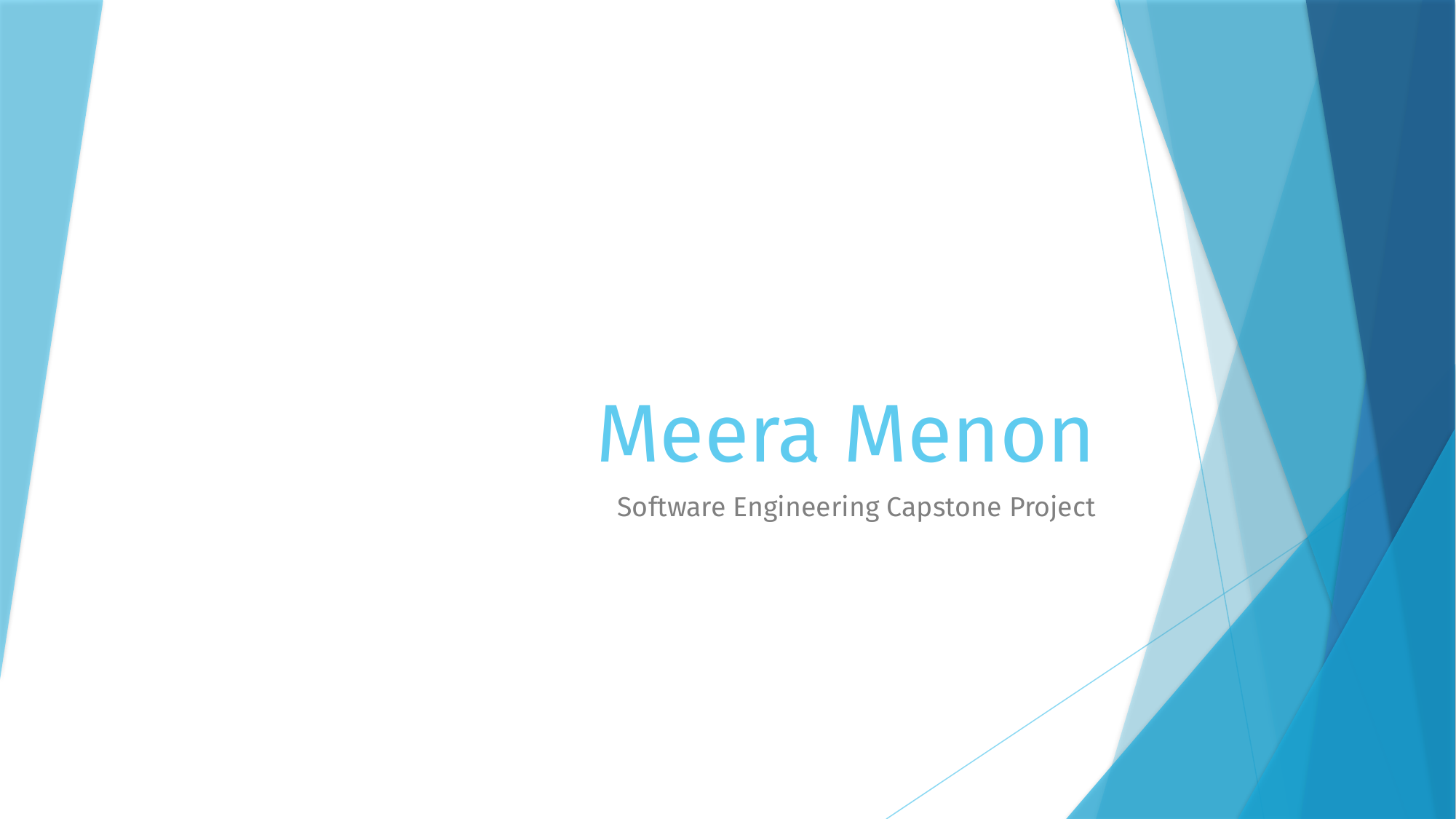

# Meera Menon
Software Engineering Capstone Project